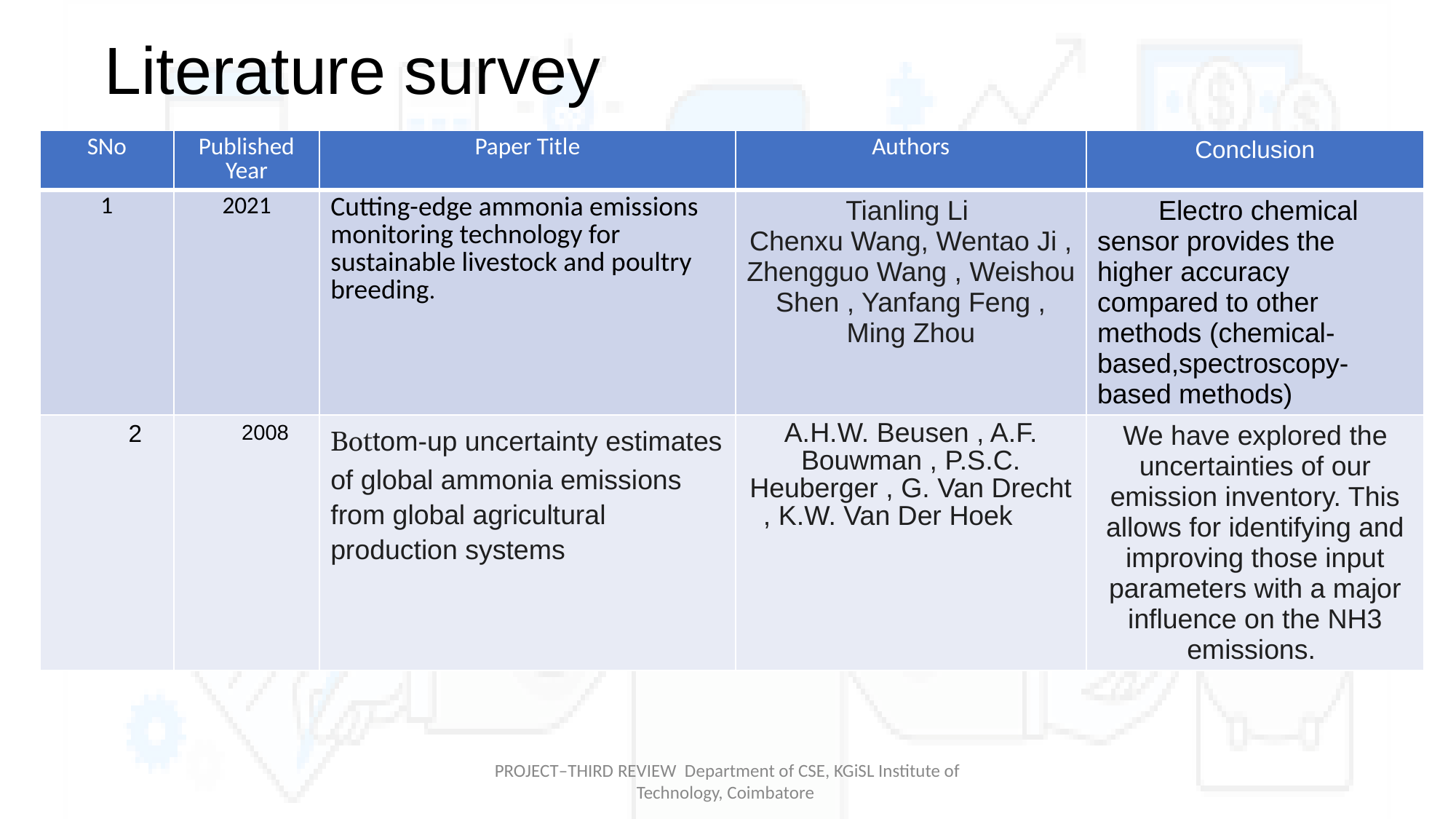

# Literature survey
| SNo | Published Year | Paper Title | Authors | Conclusion |
| --- | --- | --- | --- | --- |
| 1 | 2021 | Cutting-edge ammonia emissions monitoring technology for sustainable livestock and poultry breeding. | Tianling Li  Chenxu Wang, Wentao Ji , Zhengguo Wang , Weishou Shen , Yanfang Feng ,  Ming Zhou | Electro chemical sensor provides the higher accuracy compared to other methods (chemical-based,spectroscopy-based methods) |
| 2 | 2008 | Bottom-up uncertainty estimates of global ammonia emissions from global agricultural production systems | A.H.W. Beusen , A.F. Bouwman , P.S.C. Heuberger , G. Van Drecht , K.W. Van Der Hoek | We have explored the uncertainties of our emission inventory. This allows for identifying and improving those input parameters with a major influence on the NH3 emissions. |
PROJECT–THIRD REVIEW  Department of CSE, KGiSL Institute of Technology, Coimbatore
5